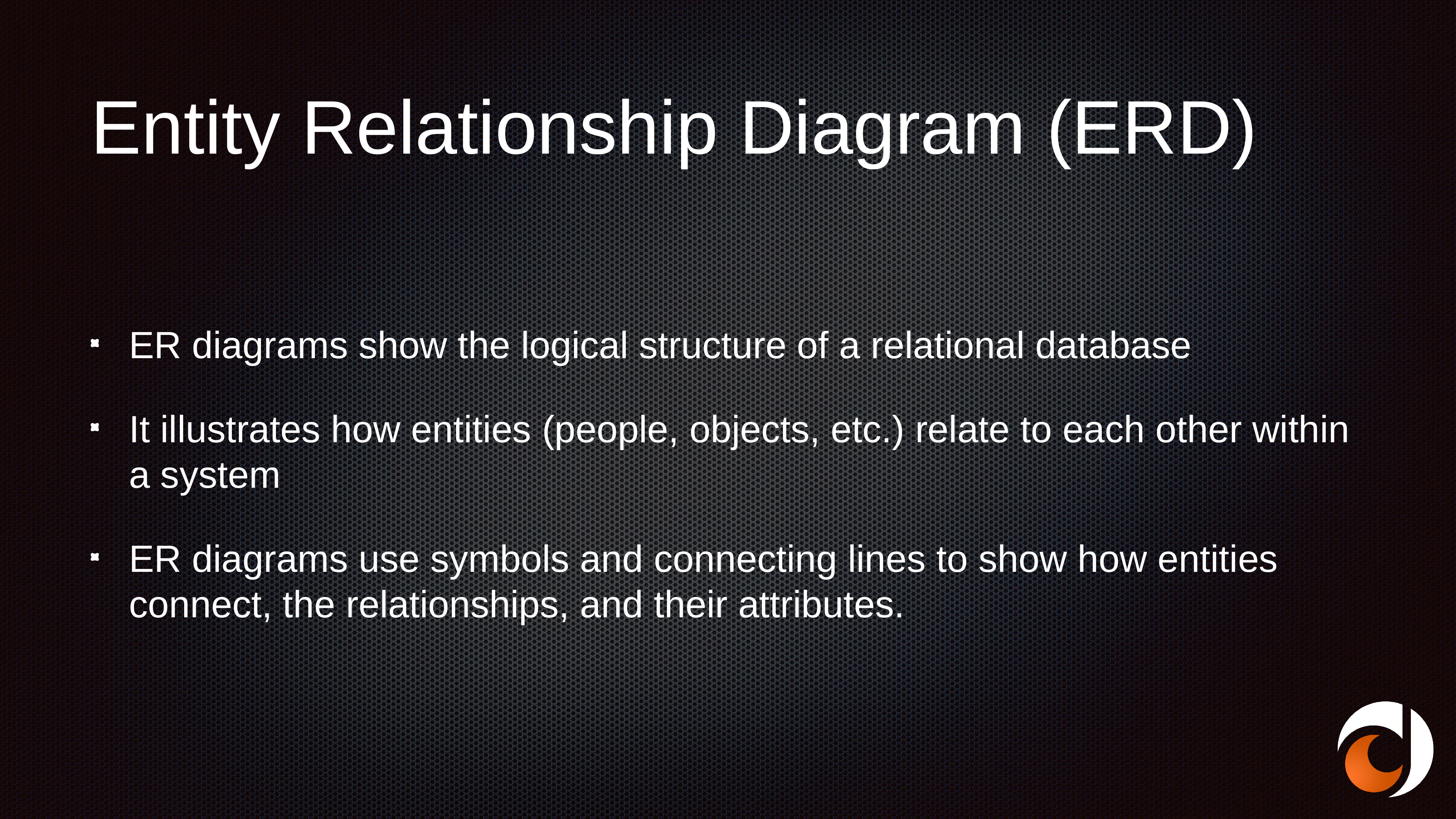

# Entity Relationship Diagram (ERD)
ER diagrams show the logical structure of a relational database
It illustrates how entities (people, objects, etc.) relate to each other within a system
ER diagrams use symbols and connecting lines to show how entities connect, the relationships, and their attributes.